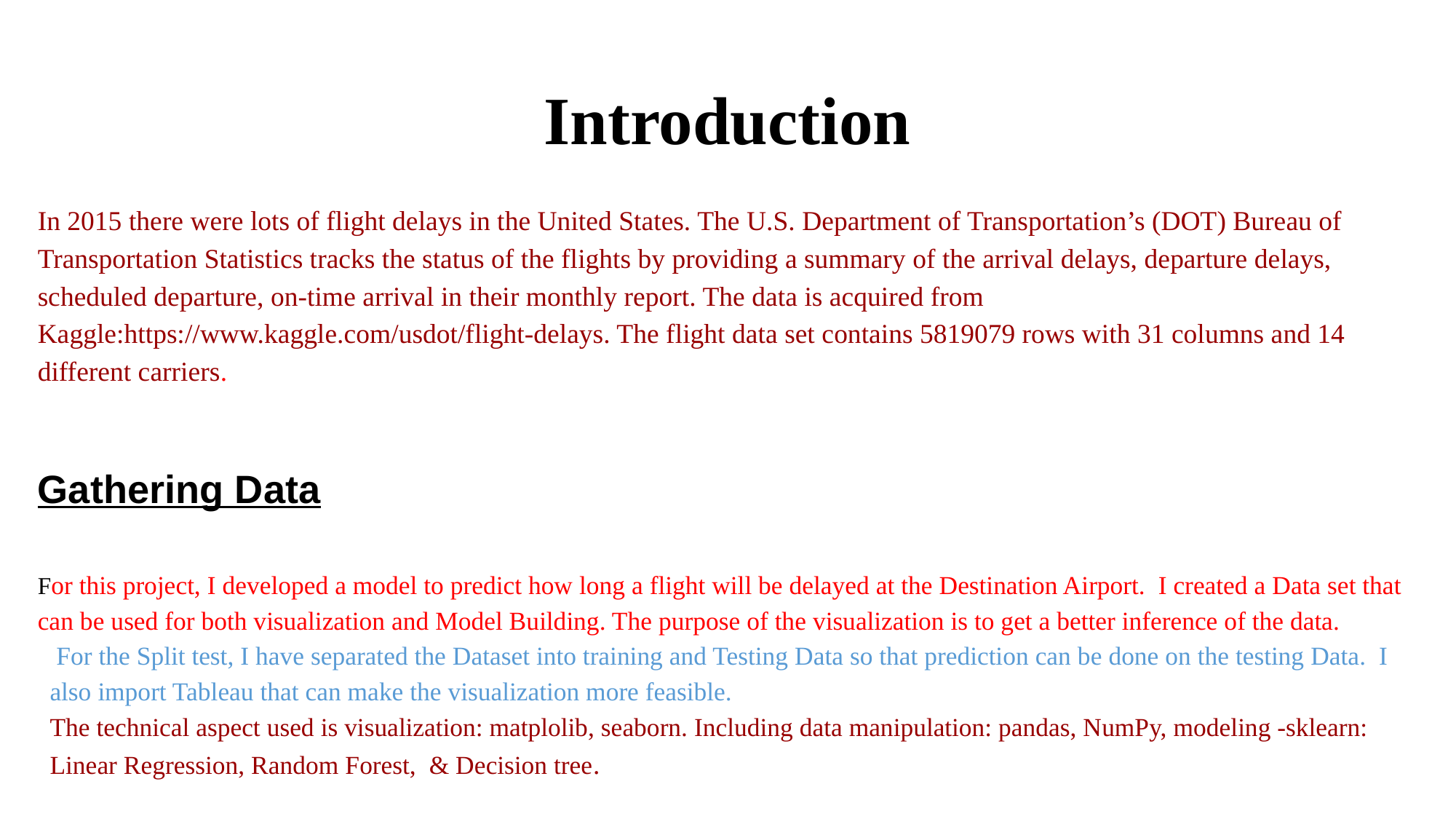

# Introduction
In 2015 there were lots of flight delays in the United States. The U.S. Department of Transportation’s (DOT) Bureau of Transportation Statistics tracks the status of the flights by providing a summary of the arrival delays, departure delays, scheduled departure, on-time arrival in their monthly report. The data is acquired from Kaggle:https://www.kaggle.com/usdot/flight-delays. The flight data set contains 5819079 rows with 31 columns and 14 different carriers.

Gathering Data

For this project, I developed a model to predict how long a flight will be delayed at the Destination Airport.  I created a Data set that can be used for both visualization and Model Building. The purpose of the visualization is to get a better inference of the data.
 For the Split test, I have separated the Dataset into training and Testing Data so that prediction can be done on the testing Data.  I also import Tableau that can make the visualization more feasible.
The technical aspect used is visualization: matplolib, seaborn. Including data manipulation: pandas, NumPy, modeling -sklearn: Linear Regression, Random Forest,  & Decision tree.